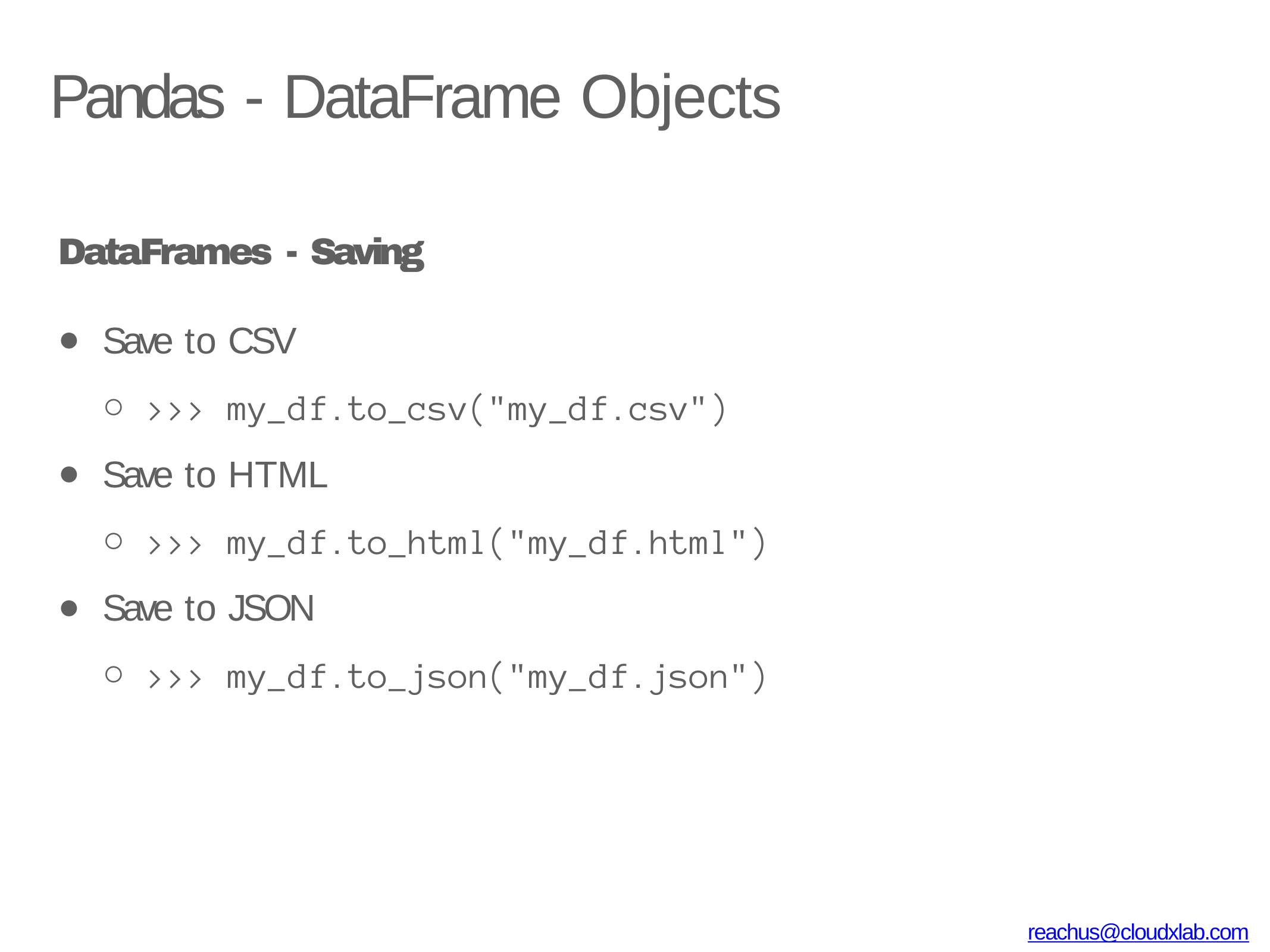

# Pandas - DataFrame Objects
DataFrames - Saving
Save to CSV
>>> my_df.to_csv("my_df.csv")
Save to HTML
>>> my_df.to_html("my_df.html")
Save to JSON
>>> my_df.to_json("my_df.json")
reachus@cloudxlab.com